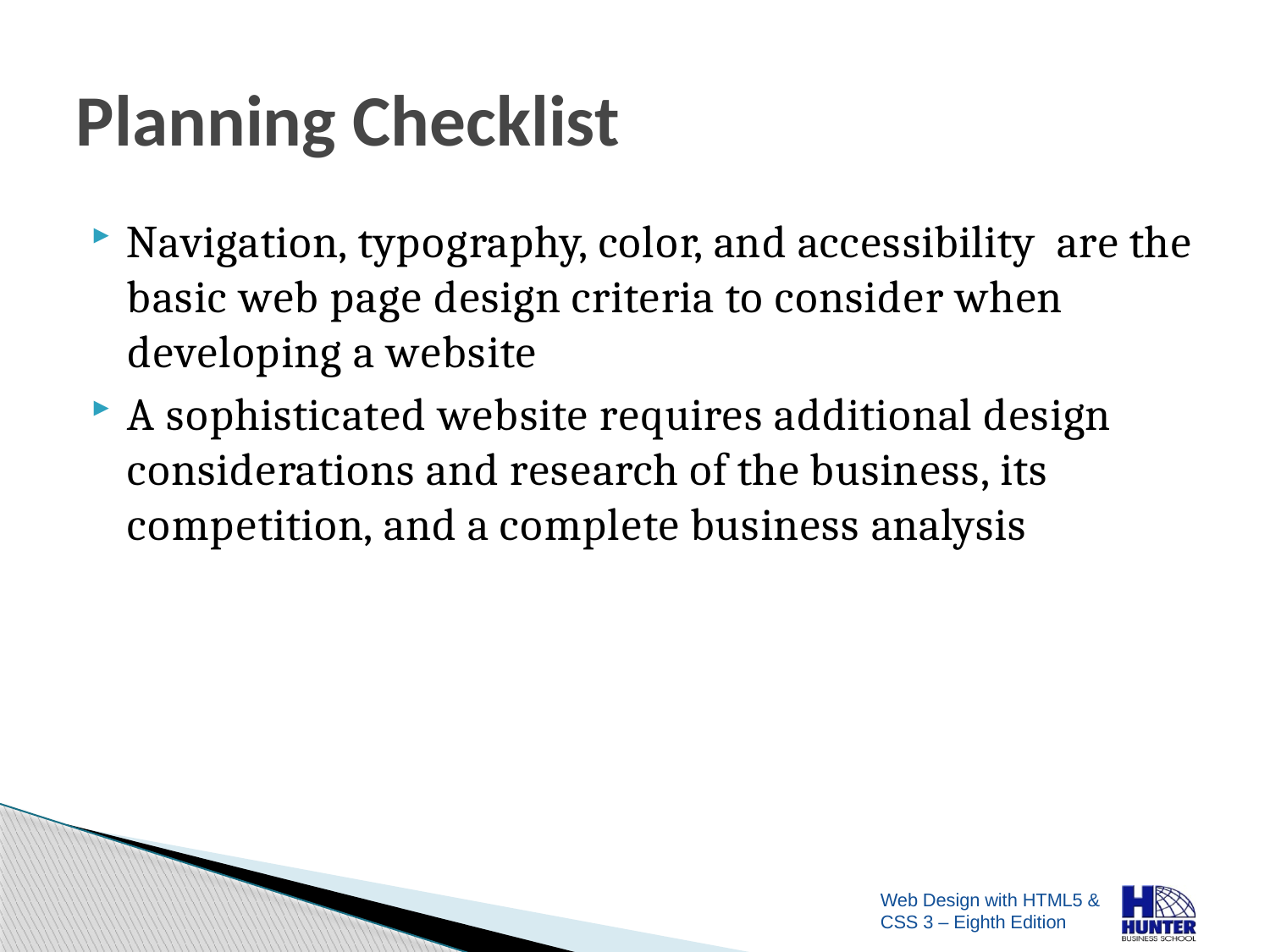

# Planning Checklist
Navigation, typography, color, and accessibility  are the basic web page design criteria to consider when developing a website
A sophisticated website requires additional design considerations and research of the business, its competition, and a complete business analysis